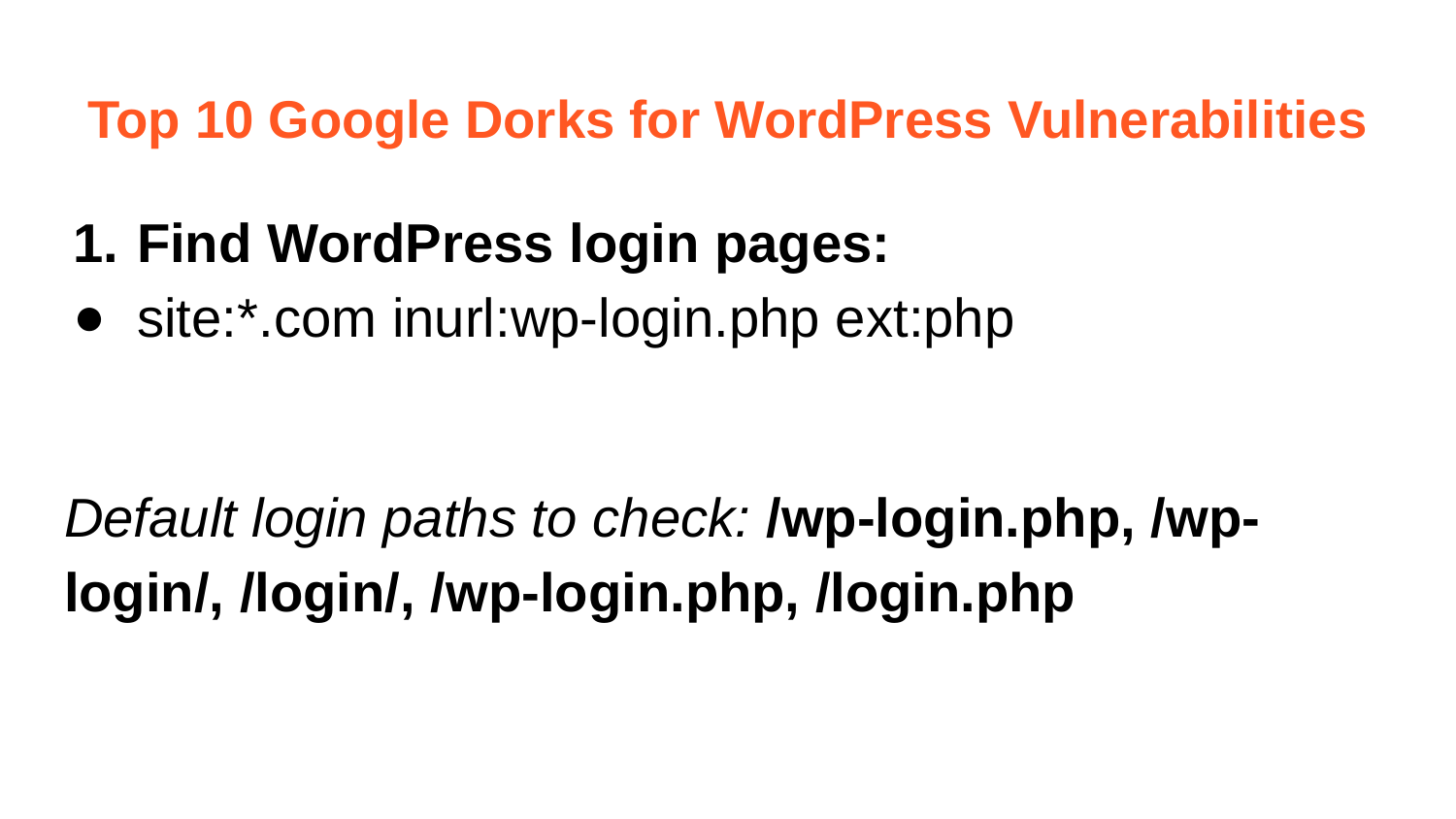

# Top 10 Google Dorks for WordPress Vulnerabilities
Find WordPress login pages:
site:*.com inurl:wp-login.php ext:php

Default login paths to check: /wp-login.php, /wp-login/, /login/, /wp-login.php, /login.php